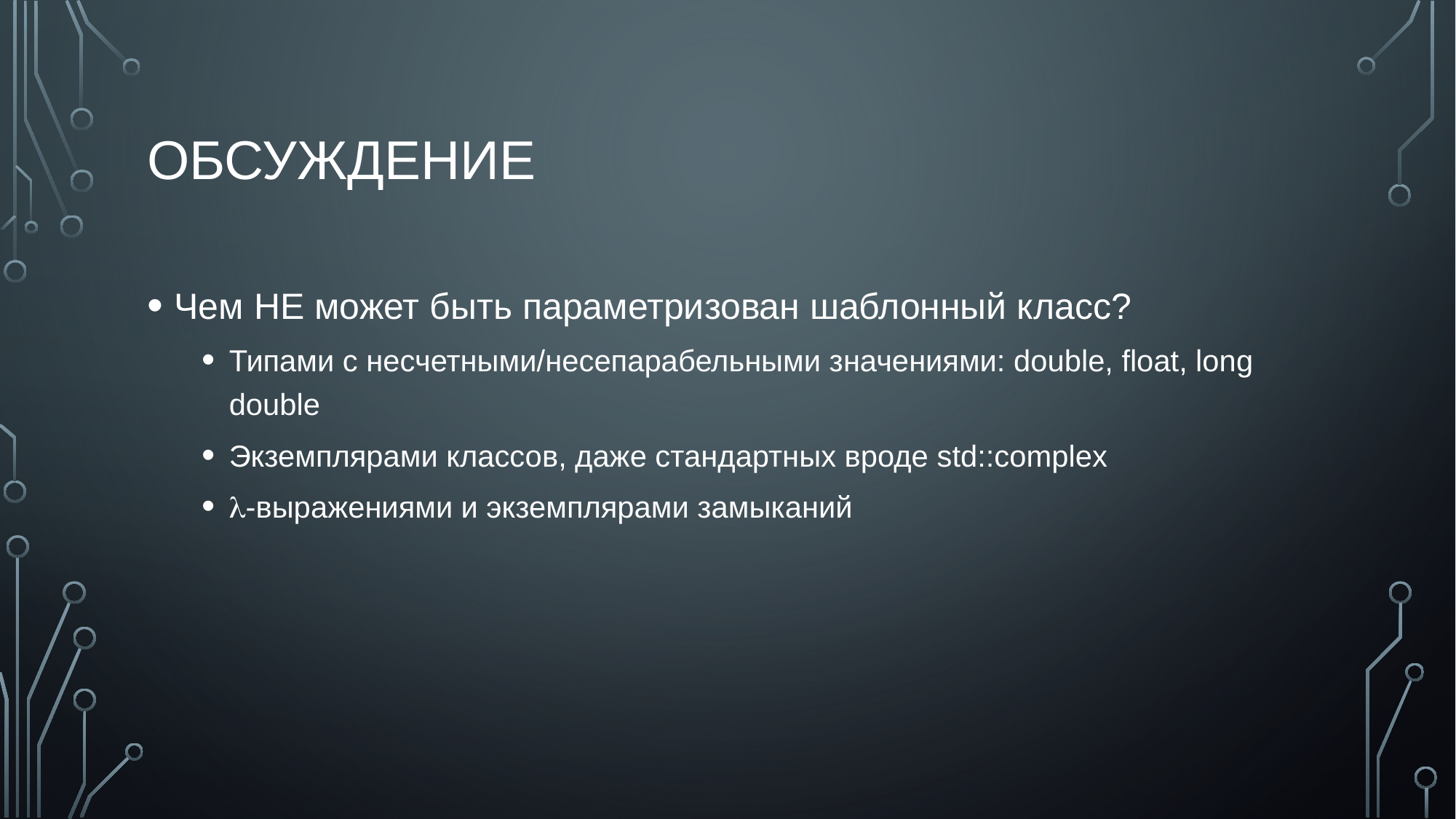

# Обсуждение
Чем НЕ может быть параметризован шаблонный класс?
Типами с несчетными/несепарабельными значениями: double, float, long double
Экземплярами классов, даже стандартных вроде std::complex
λ-выражениями и экземплярами замыканий